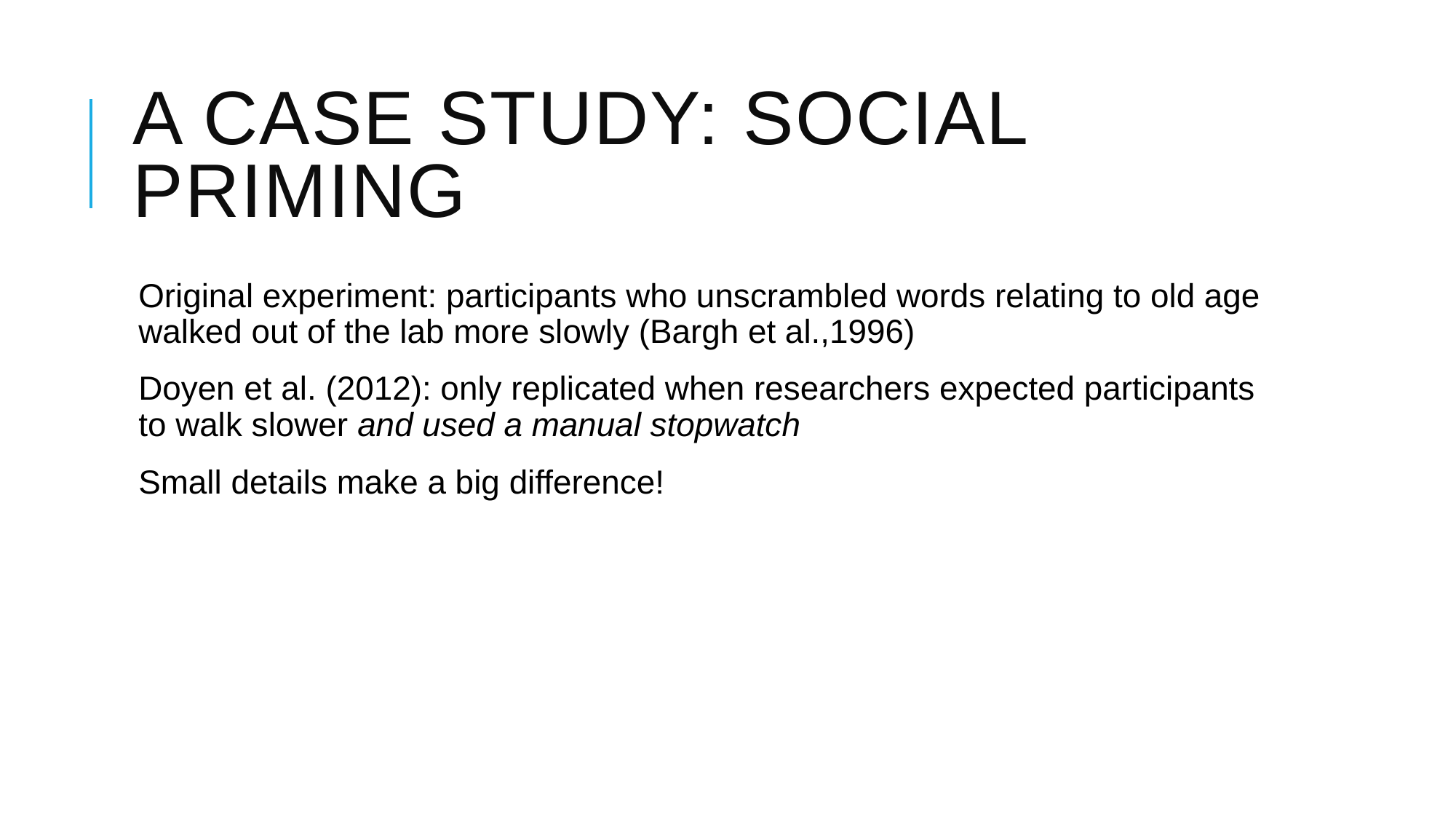

# A case study: social priming
Original experiment: participants who unscrambled words relating to old age walked out of the lab more slowly (Bargh et al.,1996)
Doyen et al. (2012): only replicated when researchers expected participants to walk slower and used a manual stopwatch
Small details make a big difference!